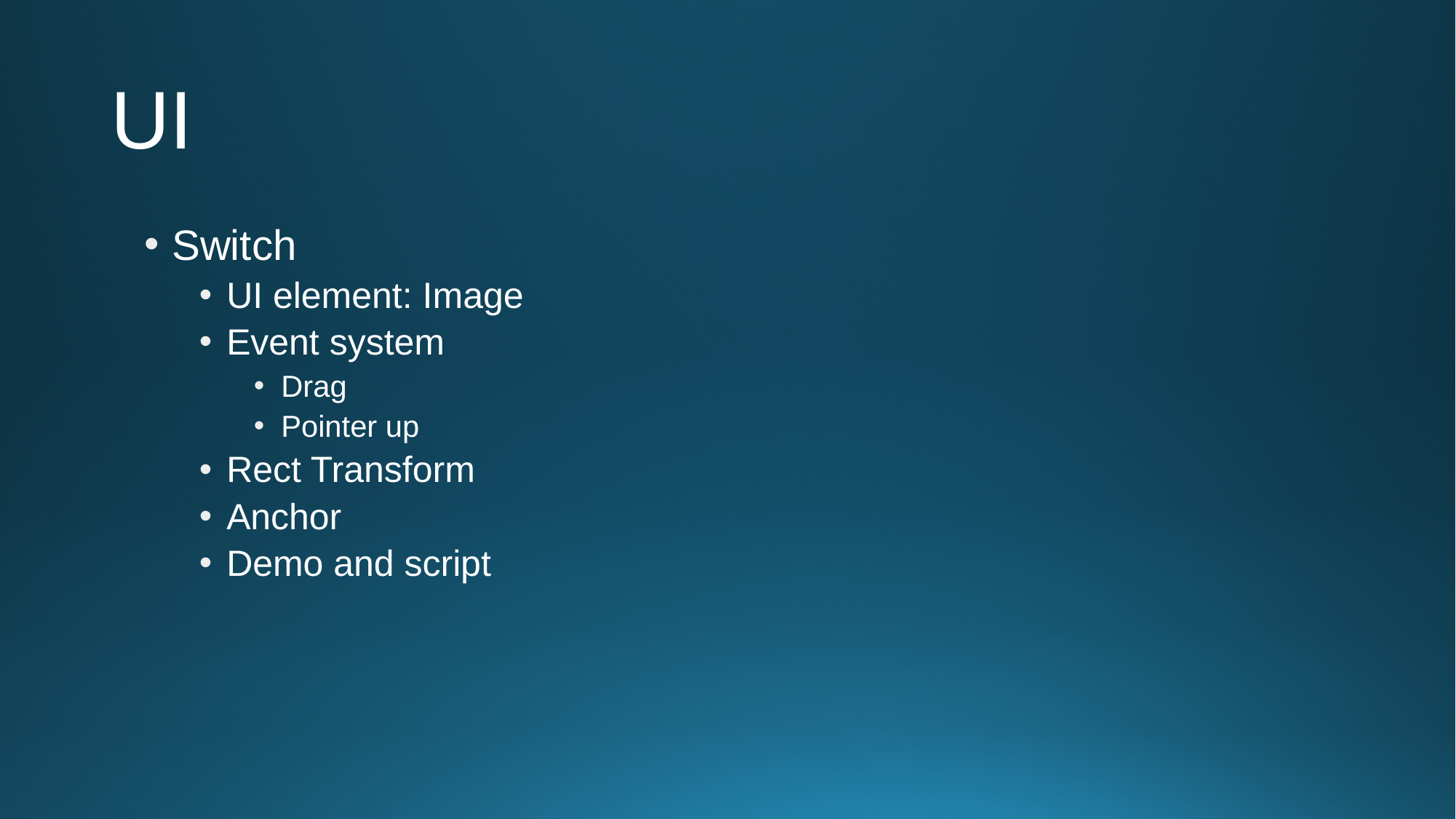

# UI
Switch
UI element: Image
Event system
Drag
Pointer up
Rect Transform
Anchor
Demo and script